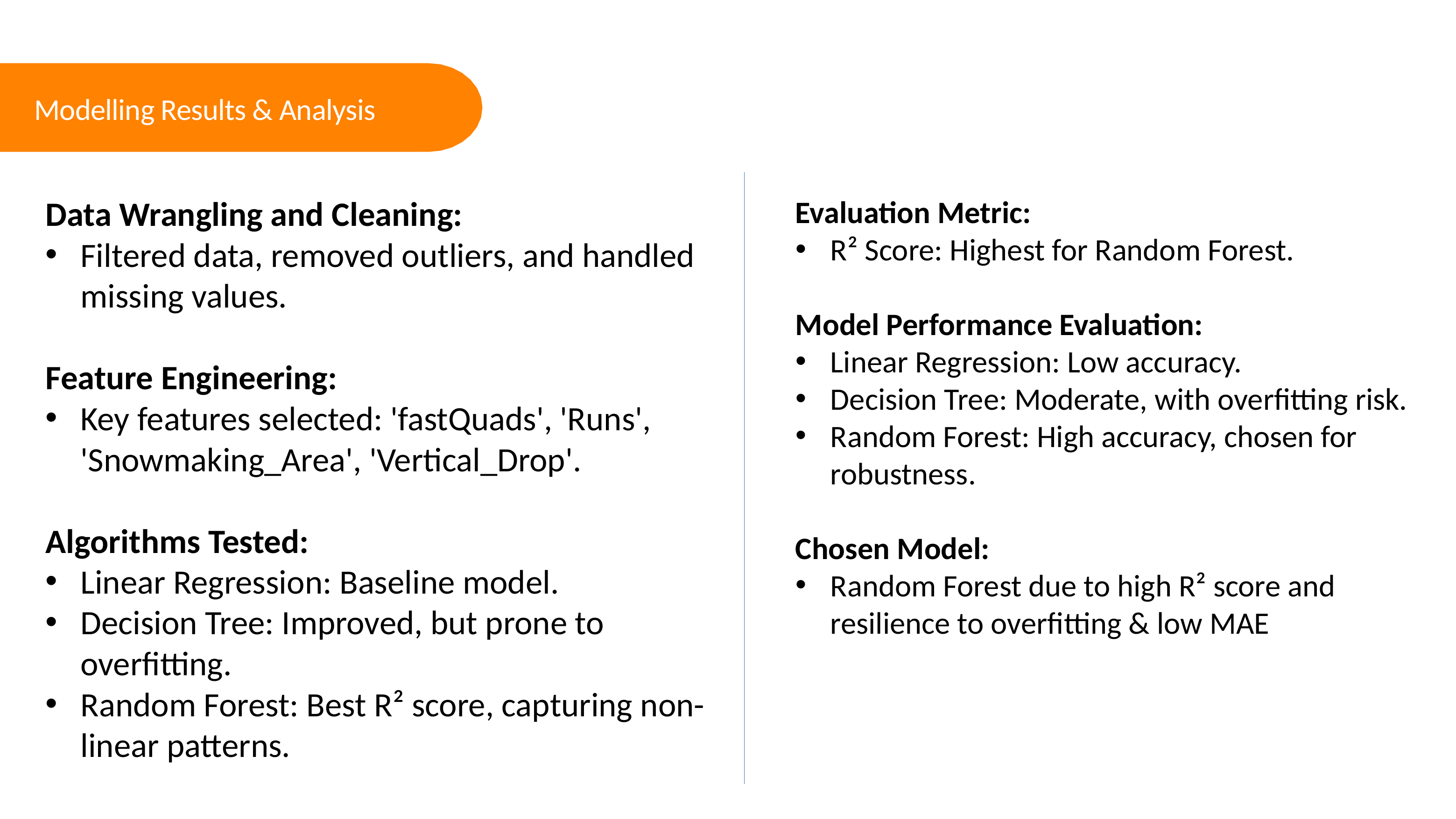

Modelling Results & Analysis
Data Wrangling and Cleaning:
Filtered data, removed outliers, and handled missing values.

Feature Engineering:
Key features selected: 'fastQuads', 'Runs', 'Snowmaking_Area', 'Vertical_Drop'.

Algorithms Tested:
Linear Regression: Baseline model.
Decision Tree: Improved, but prone to overfitting.
Random Forest: Best R² score, capturing non-linear patterns.
Evaluation Metric:
R² Score: Highest for Random Forest.

Model Performance Evaluation:
Linear Regression: Low accuracy.
Decision Tree: Moderate, with overfitting risk.
Random Forest: High accuracy, chosen for robustness.

Chosen Model:
Random Forest due to high R² score and resilience to overfitting & low MAE